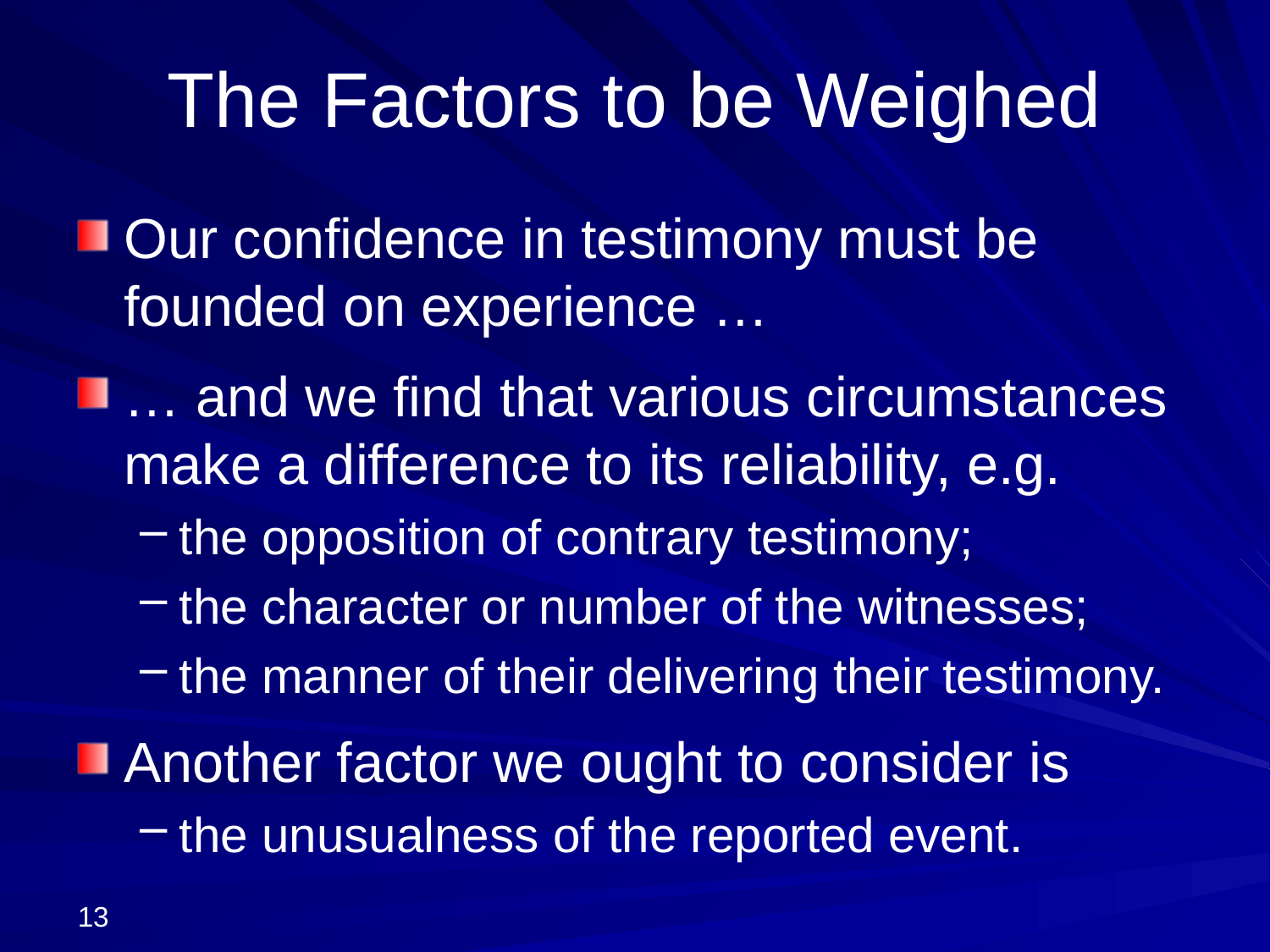

# The Factors to be Weighed
Our confidence in testimony must be founded on experience …
… and we find that various circumstances make a difference to its reliability, e.g.
the opposition of contrary testimony;
the character or number of the witnesses;
the manner of their delivering their testimony.
Another factor we ought to consider is
the unusualness of the reported event.
13